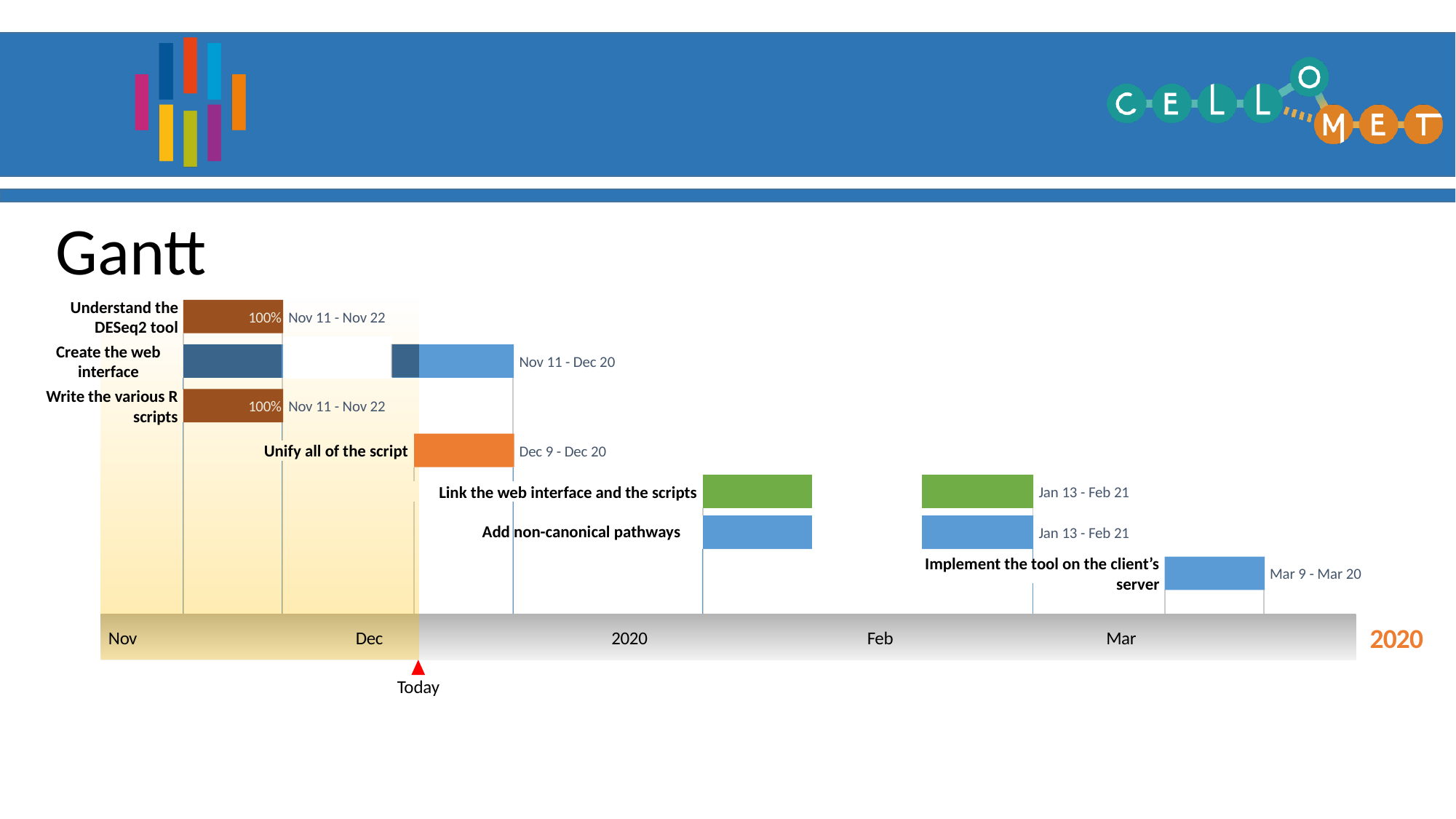

Gantt

Understand the DESeq2 tool

100%
Nov 11 - Nov 22

Create the web interface

Nov 11 - Dec 20
Write the various R scripts

100%
Nov 11 - Nov 22

Unify all of the script
Dec 9 - Dec 20

Link the web interface and the scripts
Jan 13 - Feb 21

Add non-canonical pathways
Jan 13 - Feb 21
Implement the tool on the client’s server

Mar 9 - Mar 20

2020
Nov
Dec
2020
Feb
Mar

Today